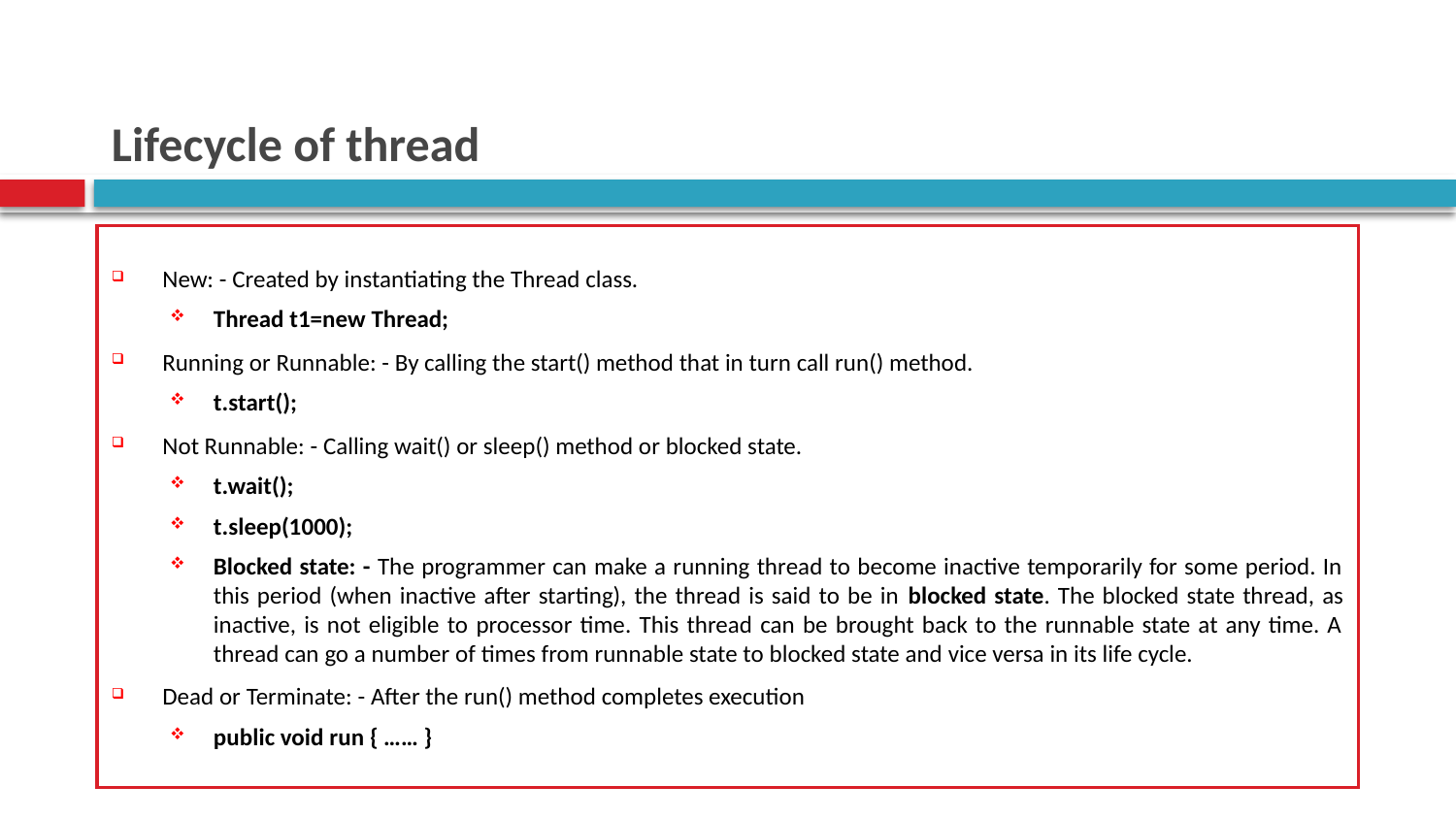

# Lifecycle of thread

New: - Created by instantiating the Thread class.
Thread t1=new Thread;
Running or Runnable: - By calling the start() method that in turn call run() method.
t.start();
Not Runnable: - Calling wait() or sleep() method or blocked state.
t.wait();
t.sleep(1000);
Blocked state: - The programmer can make a running thread to become inactive temporarily for some period. In this period (when inactive after starting), the thread is said to be in blocked state. The blocked state thread, as inactive, is not eligible to processor time. This thread can be brought back to the runnable state at any time. A thread can go a number of times from runnable state to blocked state and vice versa in its life cycle.
Dead or Terminate: - After the run() method completes execution
public void run { …… }